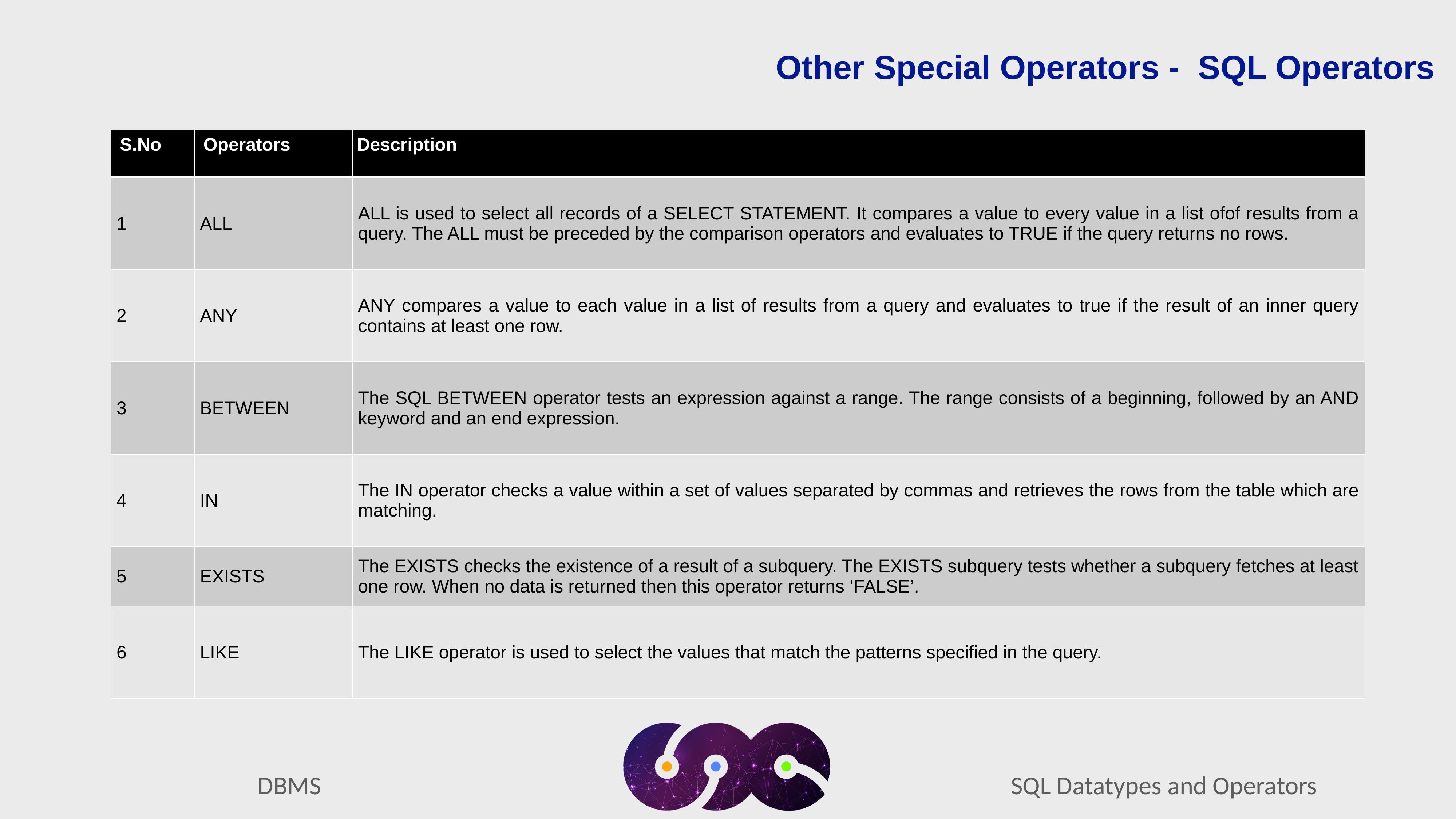

Other Special Operators -  SQL Operators
| S.No | Operators | Description |
| --- | --- | --- |
| 1 | ALL | ALL is used to select all records of a SELECT STATEMENT. It compares a value to every value in a list ofof results from a query. The ALL must be preceded by the comparison operators and evaluates to TRUE if the query returns no rows. |
| 2 | ANY | ANY compares a value to each value in a list of results from a query and evaluates to true if the result of an inner query contains at least one row. |
| 3 | BETWEEN | The SQL BETWEEN operator tests an expression against a range. The range consists of a beginning, followed by an AND keyword and an end expression. |
| 4 | IN | The IN operator checks a value within a set of values separated by commas and retrieves the rows from the table which are matching. |
| 5 | EXISTS | The EXISTS checks the existence of a result of a subquery. The EXISTS subquery tests whether a subquery fetches at least one row. When no data is returned then this operator returns ‘FALSE’. |
| 6 | LIKE | The LIKE operator is used to select the values that match the patterns specified in the query. |
SQL Datatypes and Operators